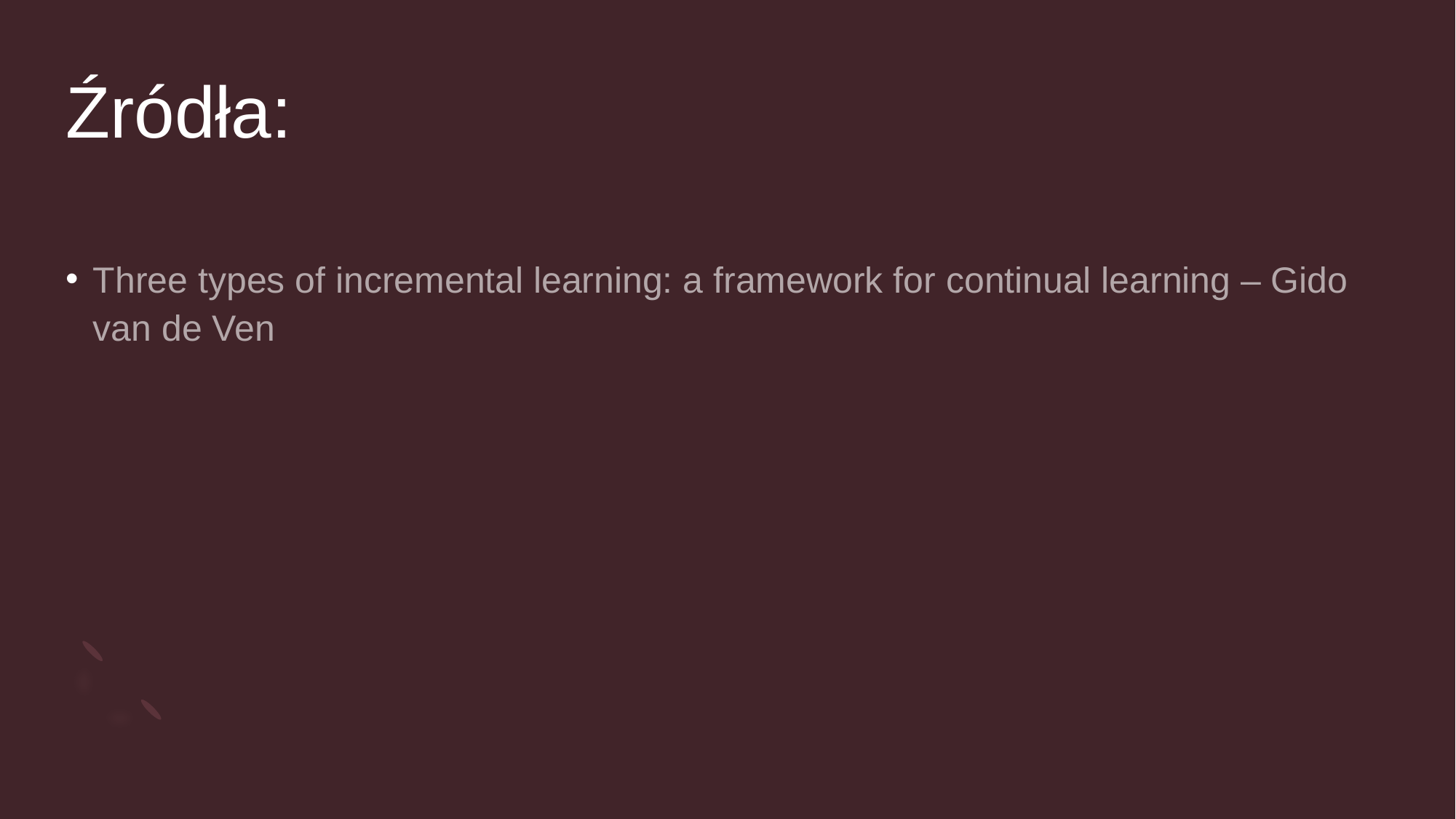

# Źródła:
Three types of incremental learning: a framework for continual learning – Gido van de Ven